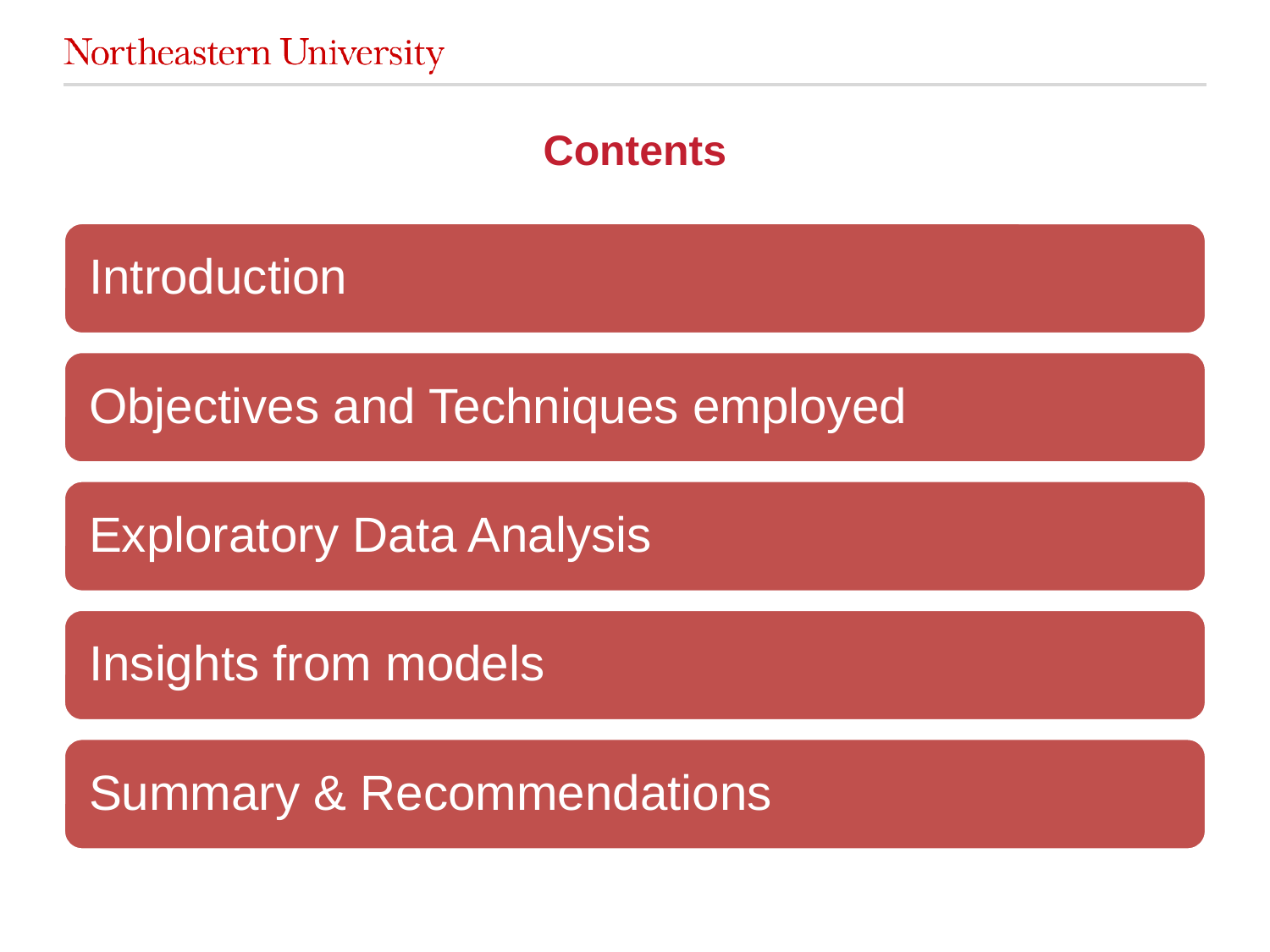

# Contents
Introduction
Objectives and Techniques employed
Exploratory Data Analysis
Insights from models
Summary & Recommendations